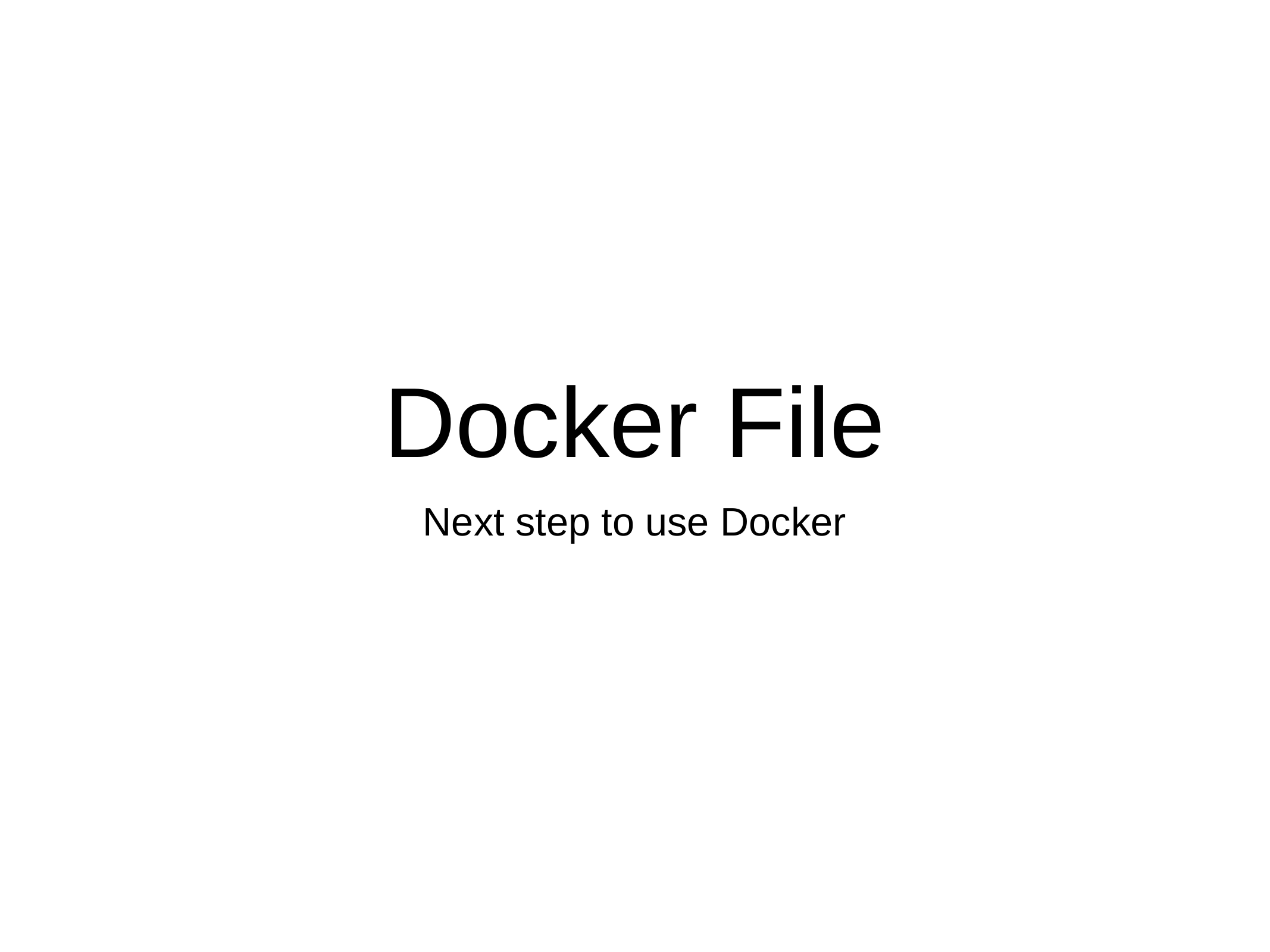

# Docker File
Next step to use Docker